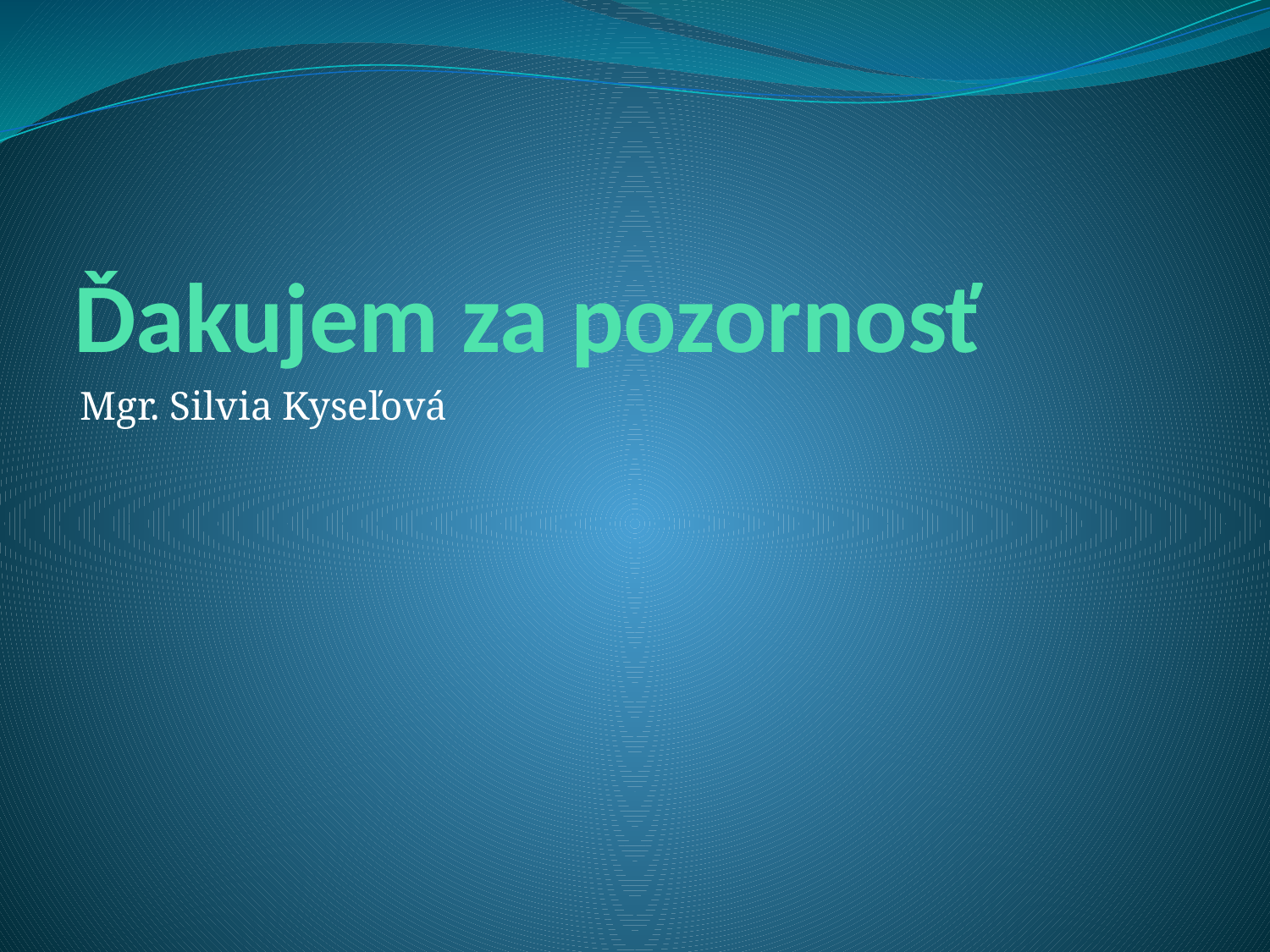

# Ďakujem za pozornosť
Mgr. Silvia Kyseľová